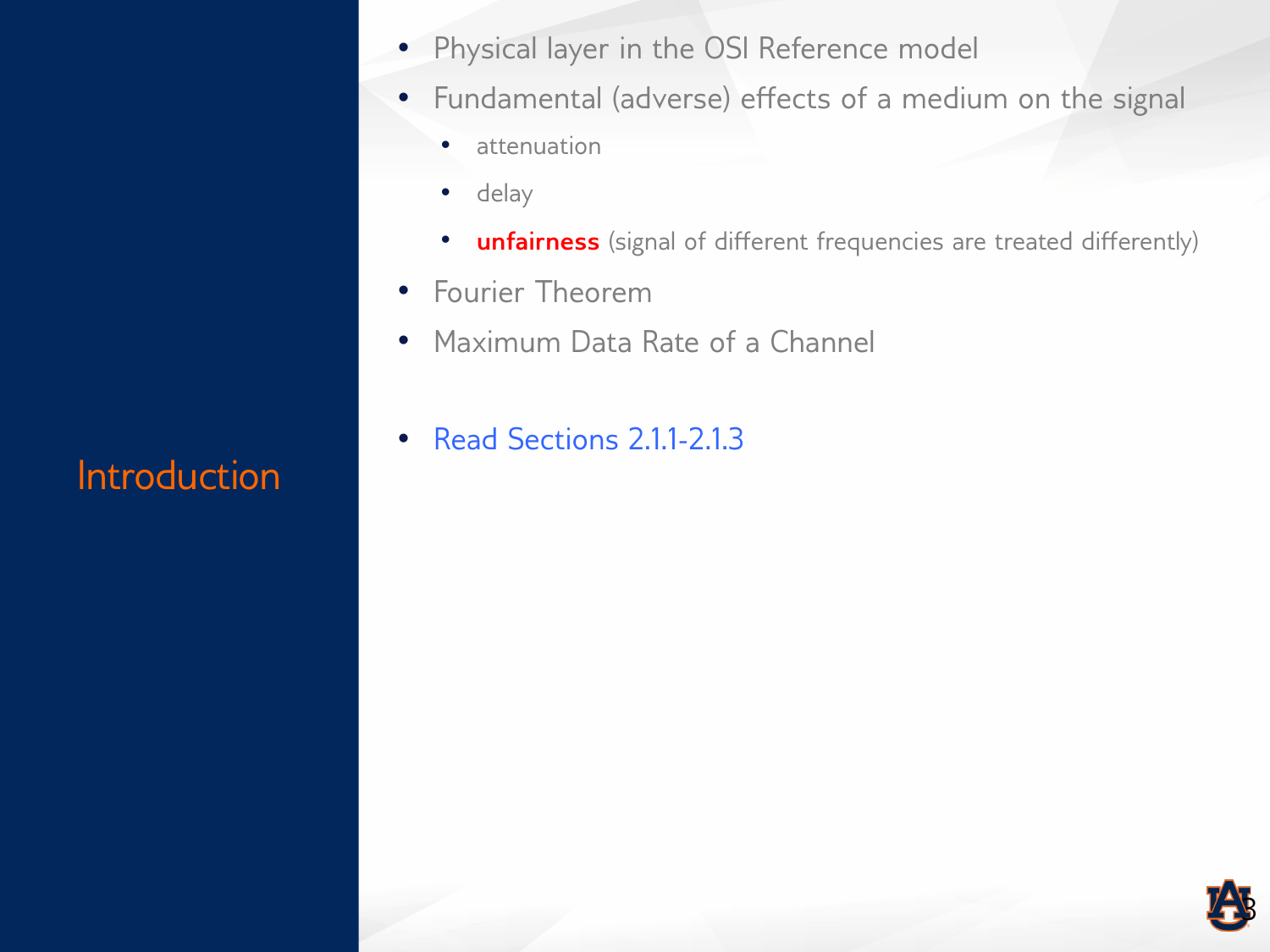

# Introduction

Physical layer in the OSI Reference model
Fundamental (adverse) effects of a medium on the signal
attenuation
delay
unfairness (signal of different frequencies are treated differently)
Fourier Theorem
Maximum Data Rate of a Channel

Read Sections 2.1.1-2.1.3

3